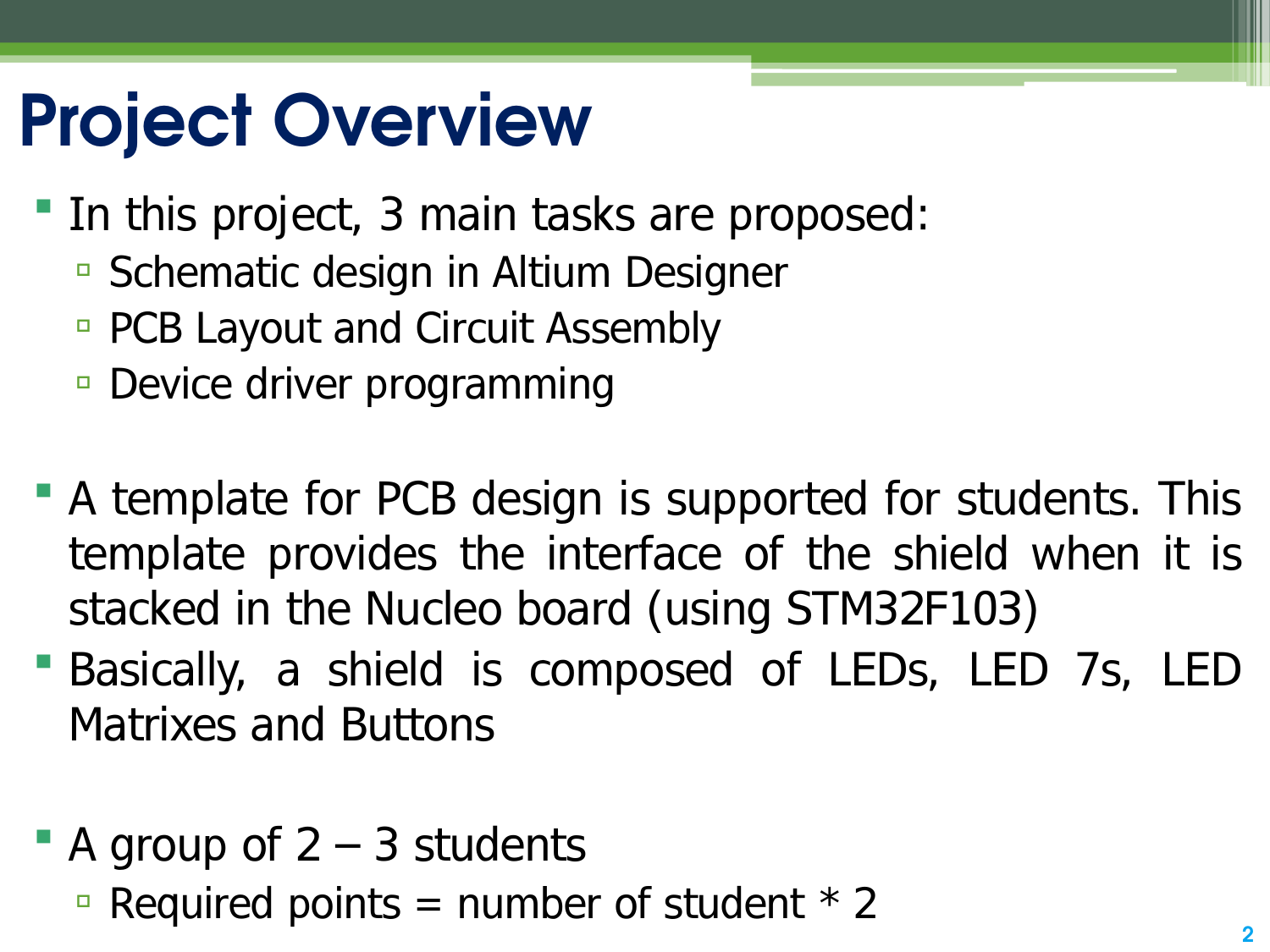

# Project Overview
In this project, 3 main tasks are proposed:
Schematic design in Altium Designer
PCB Layout and Circuit Assembly
Device driver programming

A template for PCB design is supported for students. This template provides the interface of the shield when it is stacked in the Nucleo board (using STM32F103)
Basically, a shield is composed of LEDs, LED 7s, LED Matrixes and Buttons

A group of 2 – 3 students
Required points = number of student * 2